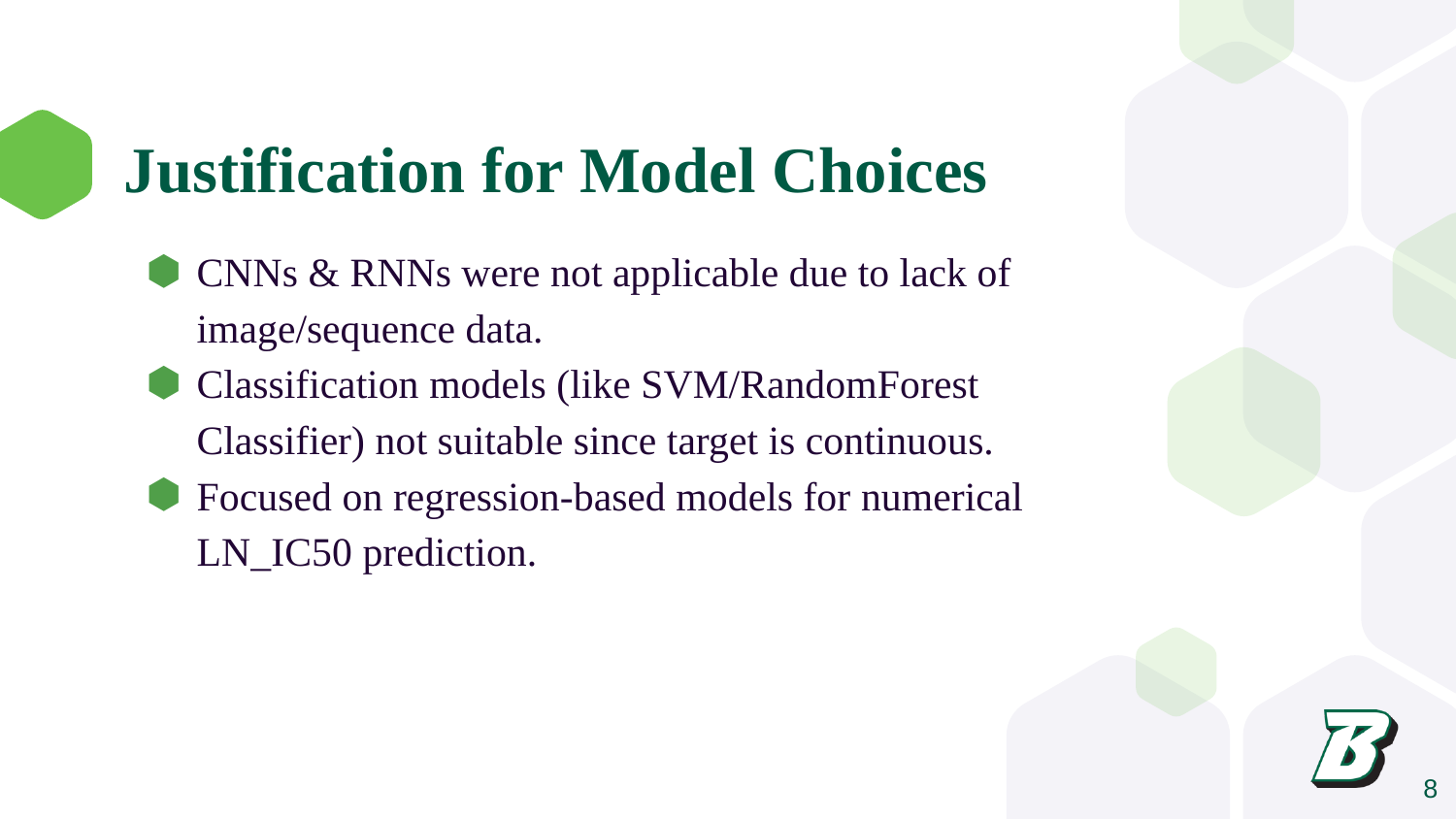

# Justification for Model Choices
CNNs & RNNs were not applicable due to lack of image/sequence data.
Classification models (like SVM/RandomForest Classifier) not suitable since target is continuous.
Focused on regression-based models for numerical LN_IC50 prediction.

8